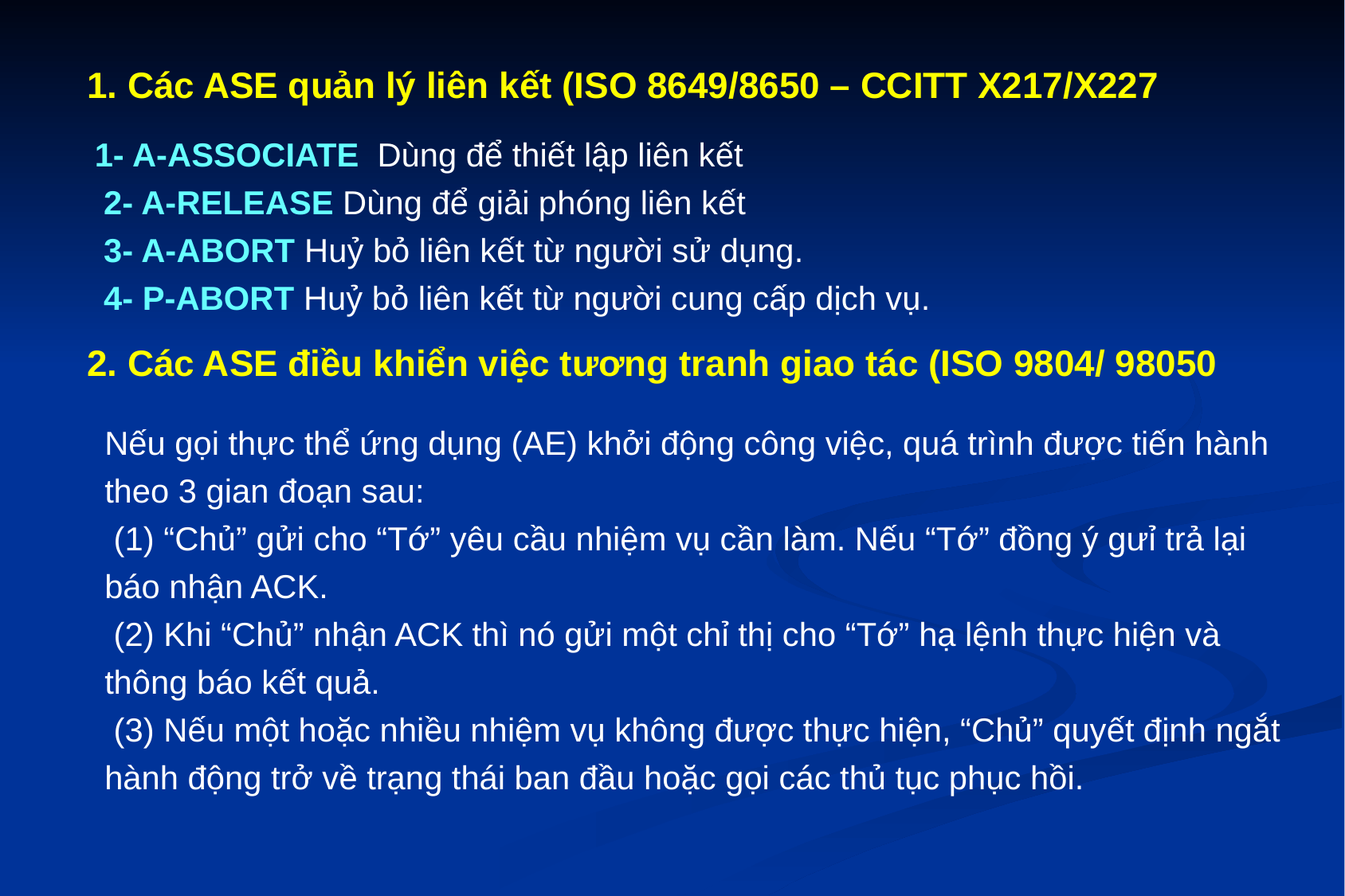

1. Các ASE quản lý liên kết (ISO 8649/8650 – CCITT X217/X227
1- A-ASSOCIATE  Dùng để thiết lập liên kết
 2- A-RELEASE Dùng để giải phóng liên kết
 3- A-ABORT Huỷ bỏ liên kết từ người sử dụng.
 4- P-ABORT Huỷ bỏ liên kết từ người cung cấp dịch vụ.
2. Các ASE điều khiển việc tương tranh giao tác (ISO 9804/ 98050
Nếu gọi thực thể ứng dụng (AE) khởi động công việc, quá trình được tiến hành theo 3 gian đoạn sau:
 (1) “Chủ” gửi cho “Tớ” yêu cầu nhiệm vụ cần làm. Nếu “Tớ” đồng ý gưỉ trả lại báo nhận ACK.
 (2) Khi “Chủ” nhận ACK thì nó gửi một chỉ thị cho “Tớ” hạ lệnh thực hiện và thông báo kết quả.
 (3) Nếu một hoặc nhiều nhiệm vụ không được thực hiện, “Chủ” quyết định ngắt hành động trở về trạng thái ban đầu hoặc gọi các thủ tục phục hồi.